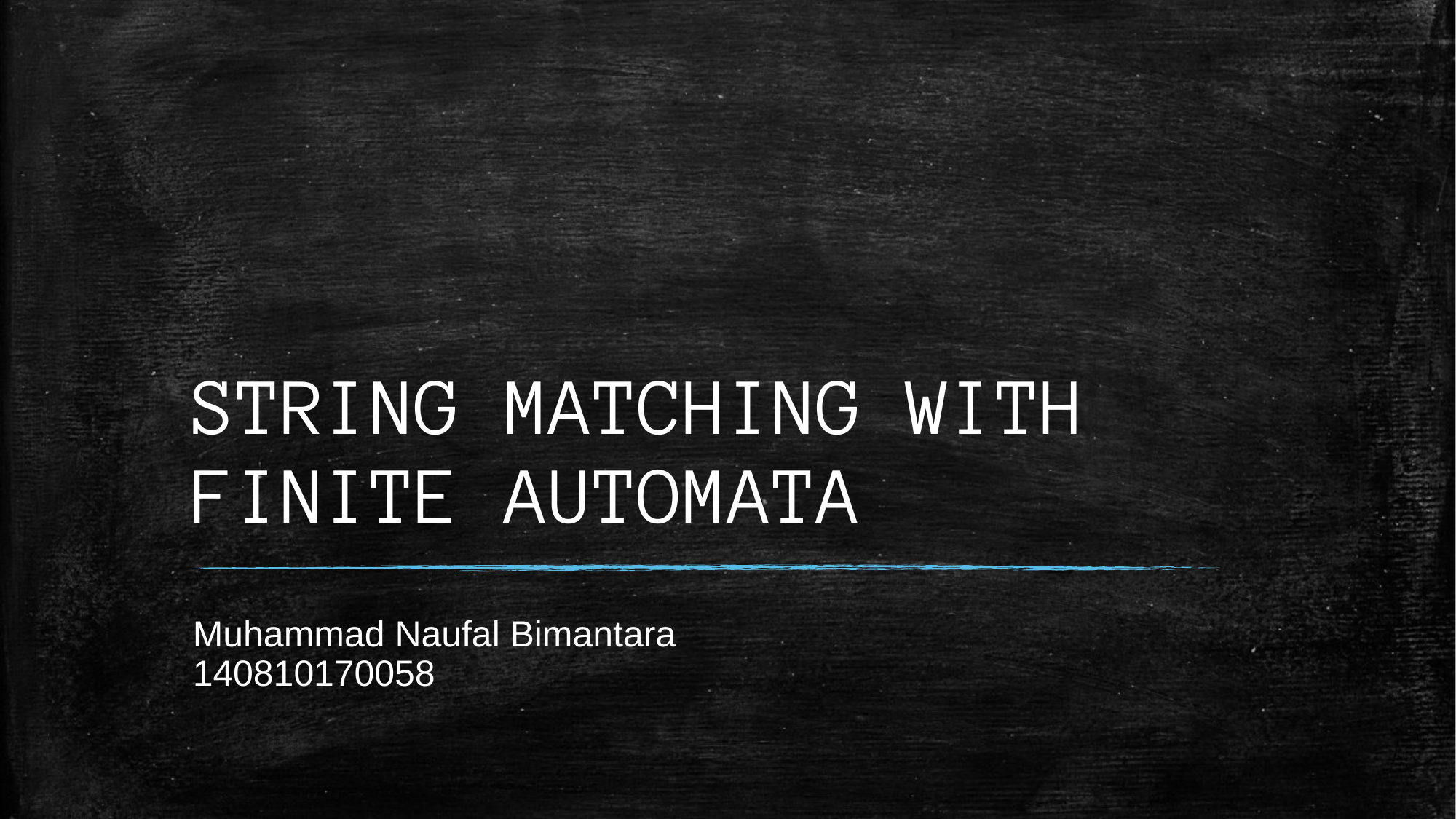

# STRING MATCHING WITH FINITE AUTOMATA
Muhammad Naufal Bimantara
140810170058